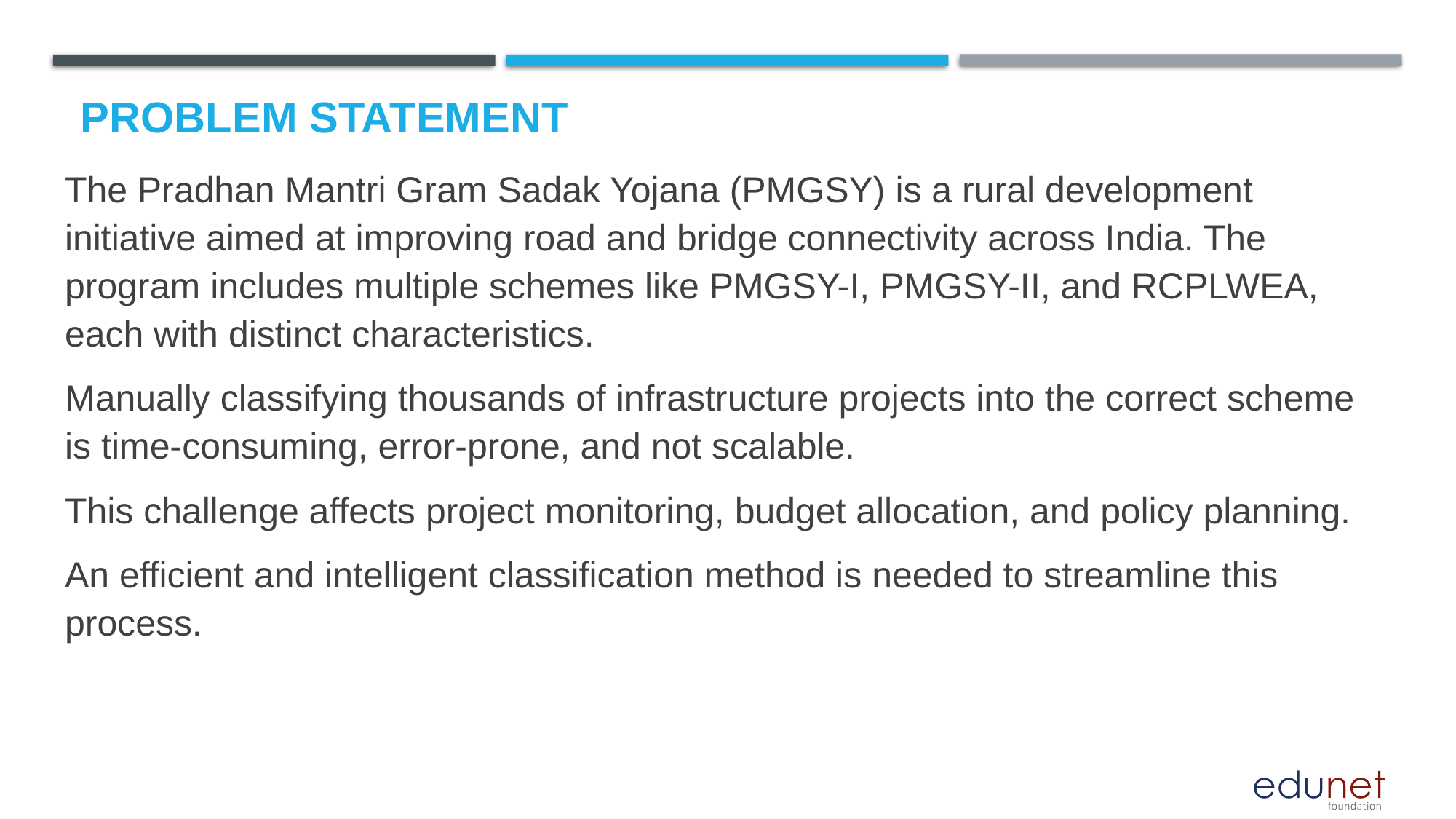

# Problem Statement
The Pradhan Mantri Gram Sadak Yojana (PMGSY) is a rural development initiative aimed at improving road and bridge connectivity across India. The program includes multiple schemes like PMGSY-I, PMGSY-II, and RCPLWEA, each with distinct characteristics.
Manually classifying thousands of infrastructure projects into the correct scheme is time-consuming, error-prone, and not scalable.
This challenge affects project monitoring, budget allocation, and policy planning.
An efficient and intelligent classification method is needed to streamline this process.